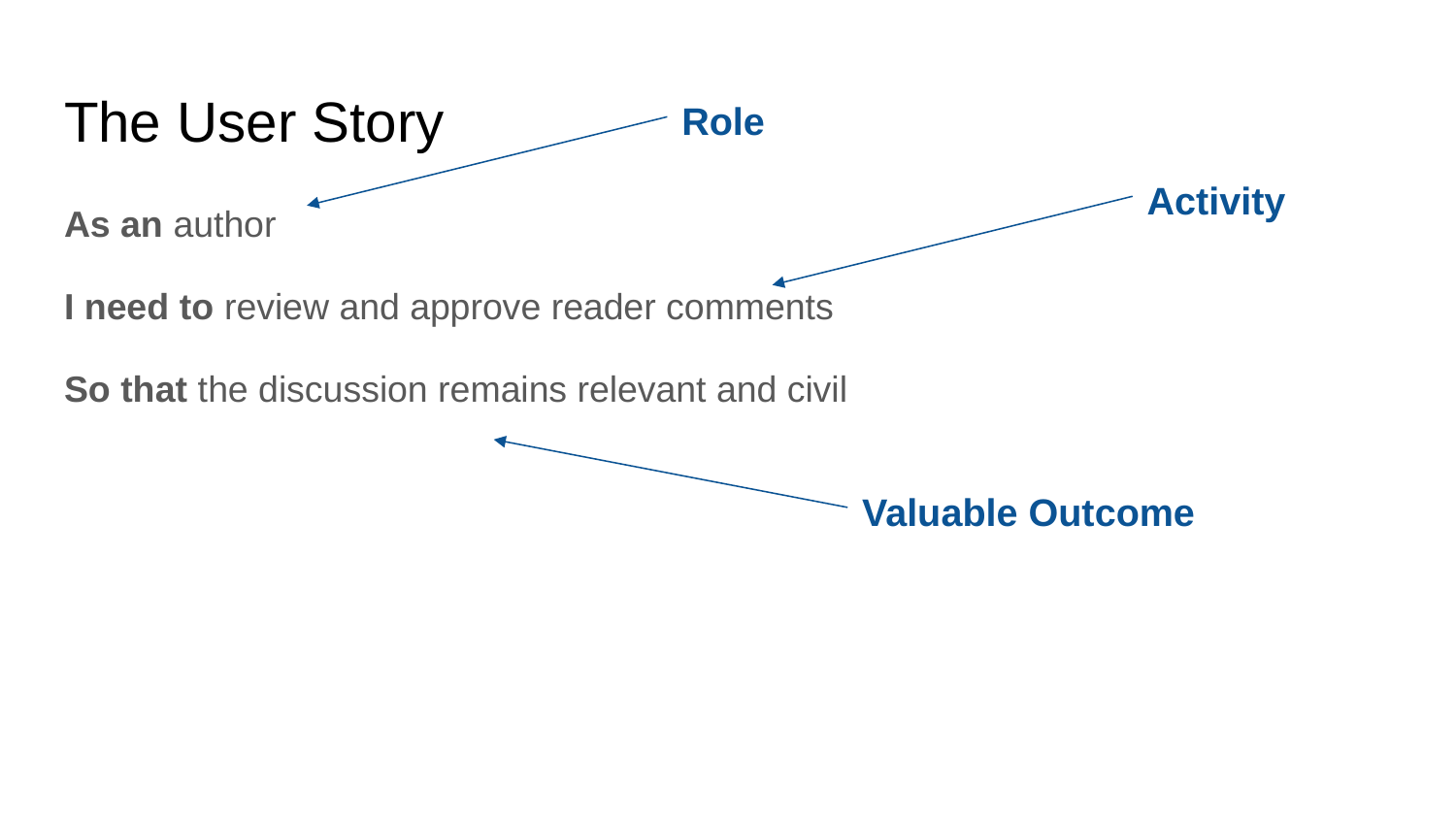

# The User Story
Role
Activity
As an author
I need to review and approve reader comments
So that the discussion remains relevant and civil
Valuable Outcome